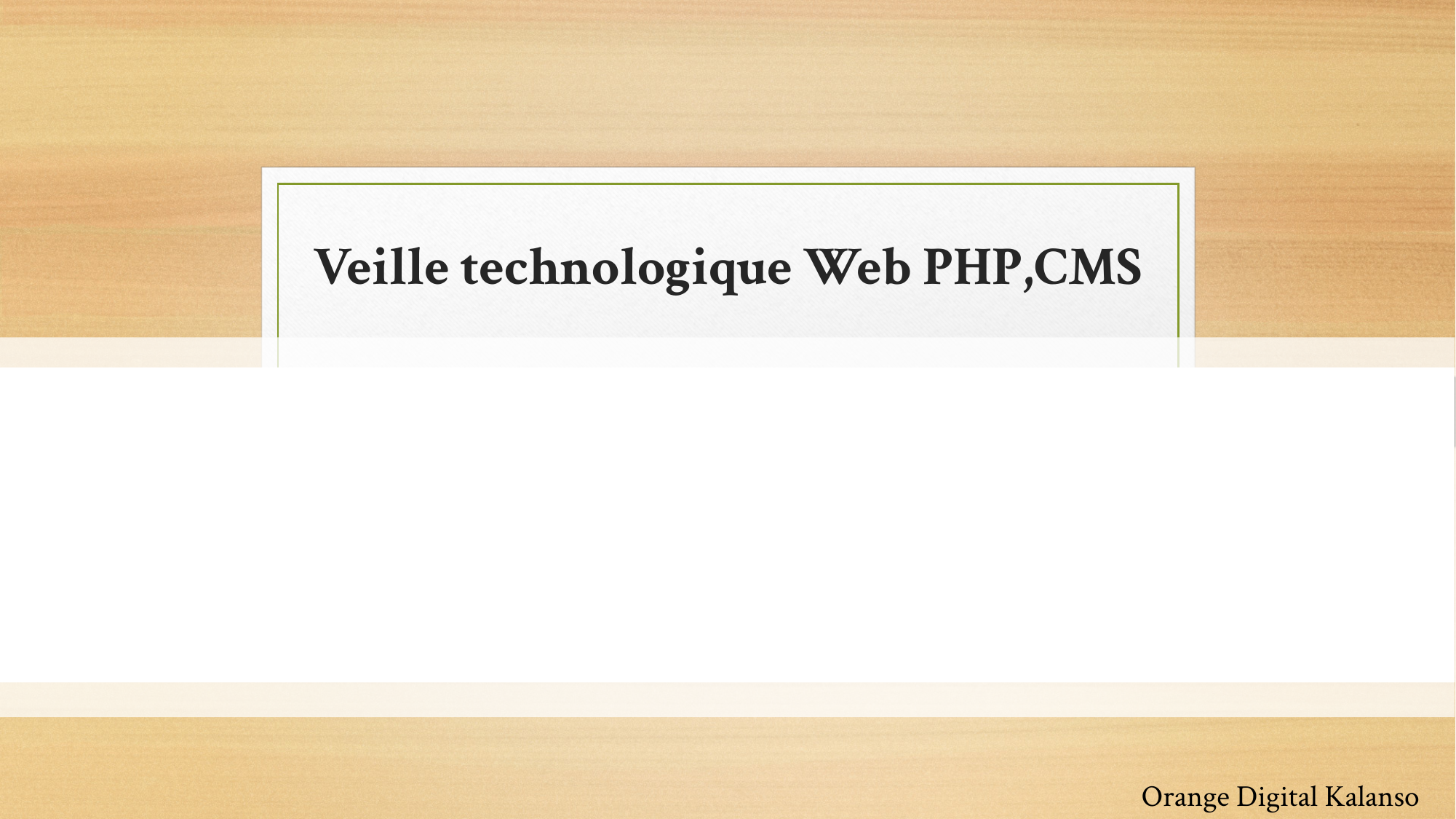

# Veille technologique Web PHP,CMS
Orange Digital Kalanso